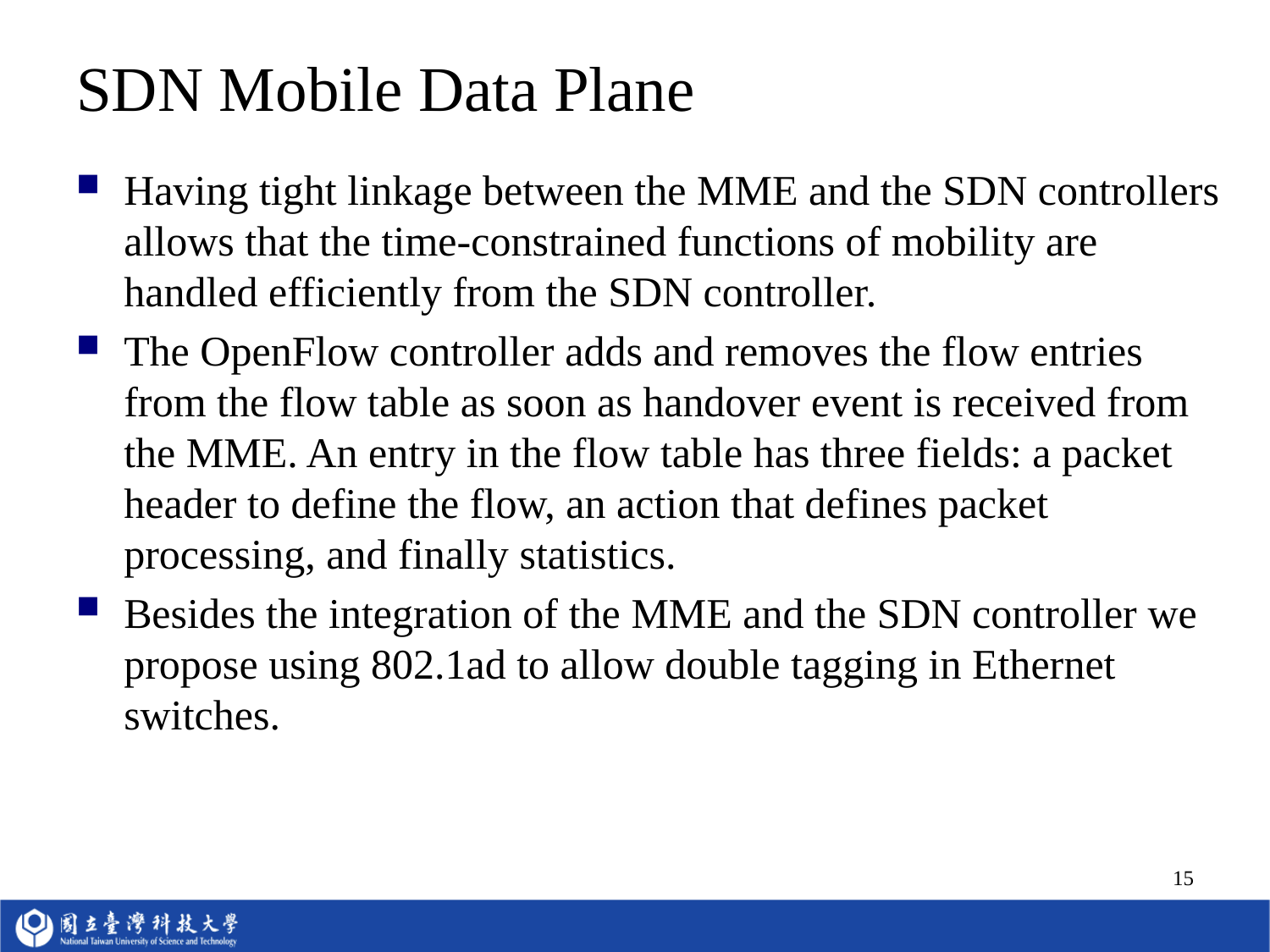

# SDN Mobile Data Plane
Having tight linkage between the MME and the SDN controllers allows that the time-constrained functions of mobility are handled efficiently from the SDN controller.
The OpenFlow controller adds and removes the flow entries from the flow table as soon as handover event is received from the MME. An entry in the flow table has three fields: a packet header to define the flow, an action that defines packet processing, and finally statistics.
Besides the integration of the MME and the SDN controller we propose using 802.1ad to allow double tagging in Ethernet switches.

15